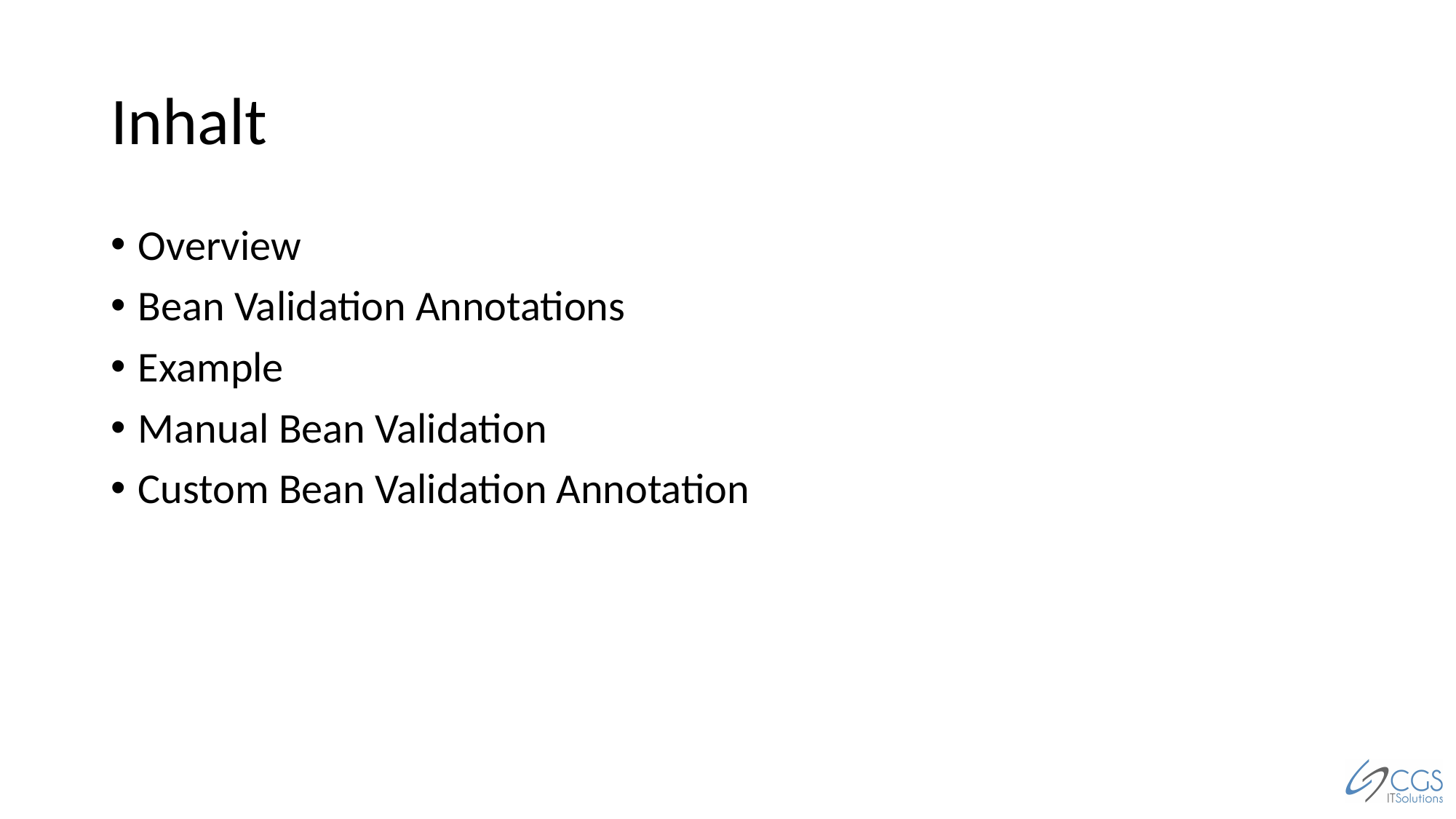

# Inhalt
Overview
Bean Validation Annotations
Example
Manual Bean Validation
Custom Bean Validation Annotation